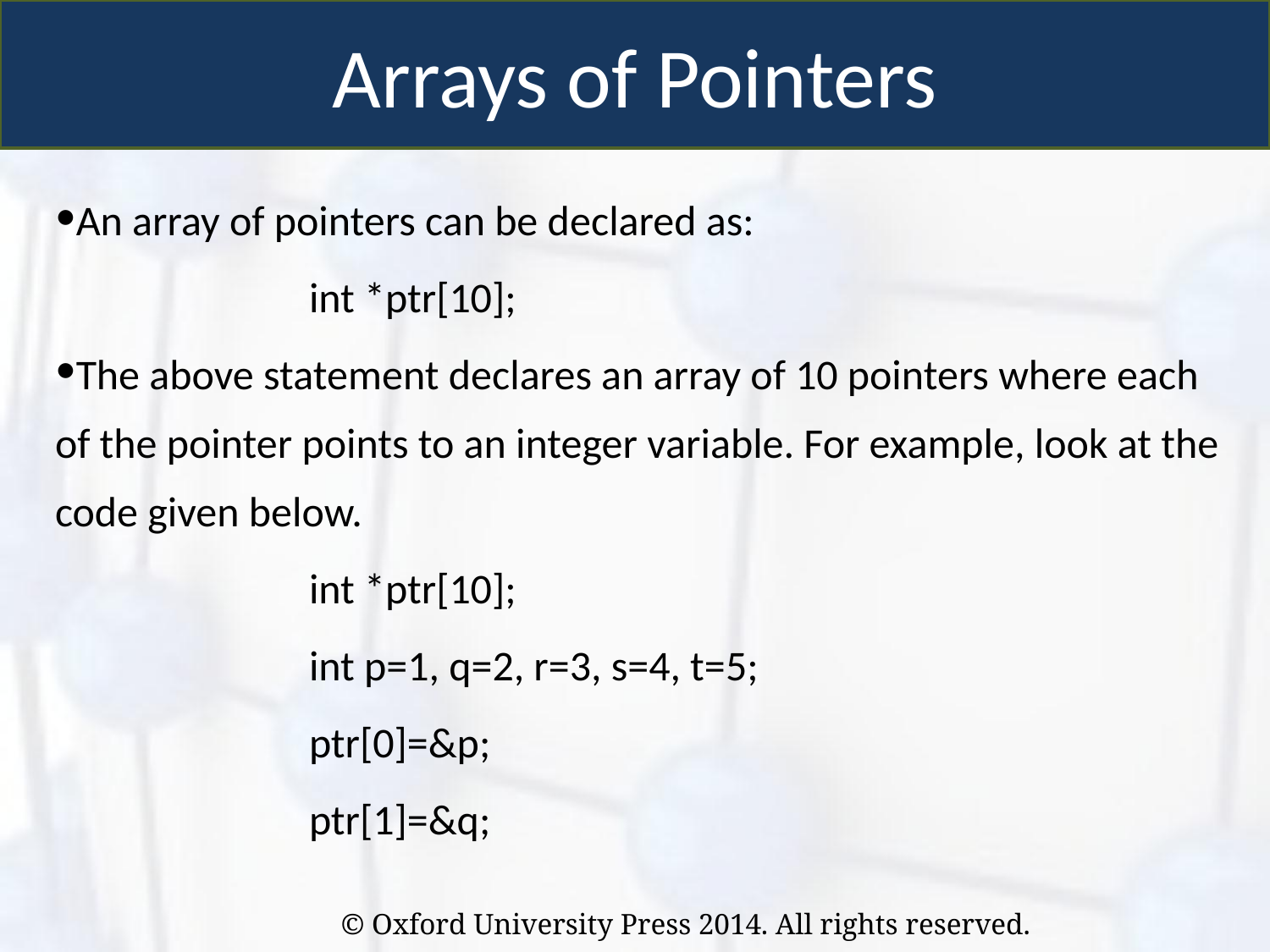

Arrays of Pointers
An array of pointers can be declared as:
		int *ptr[10];
The above statement declares an array of 10 pointers where each of the pointer points to an integer variable. For example, look at the code given below.
		int *ptr[10];
		int p=1, q=2, r=3, s=4, t=5;
		ptr[0]=&p;
		ptr[1]=&q;